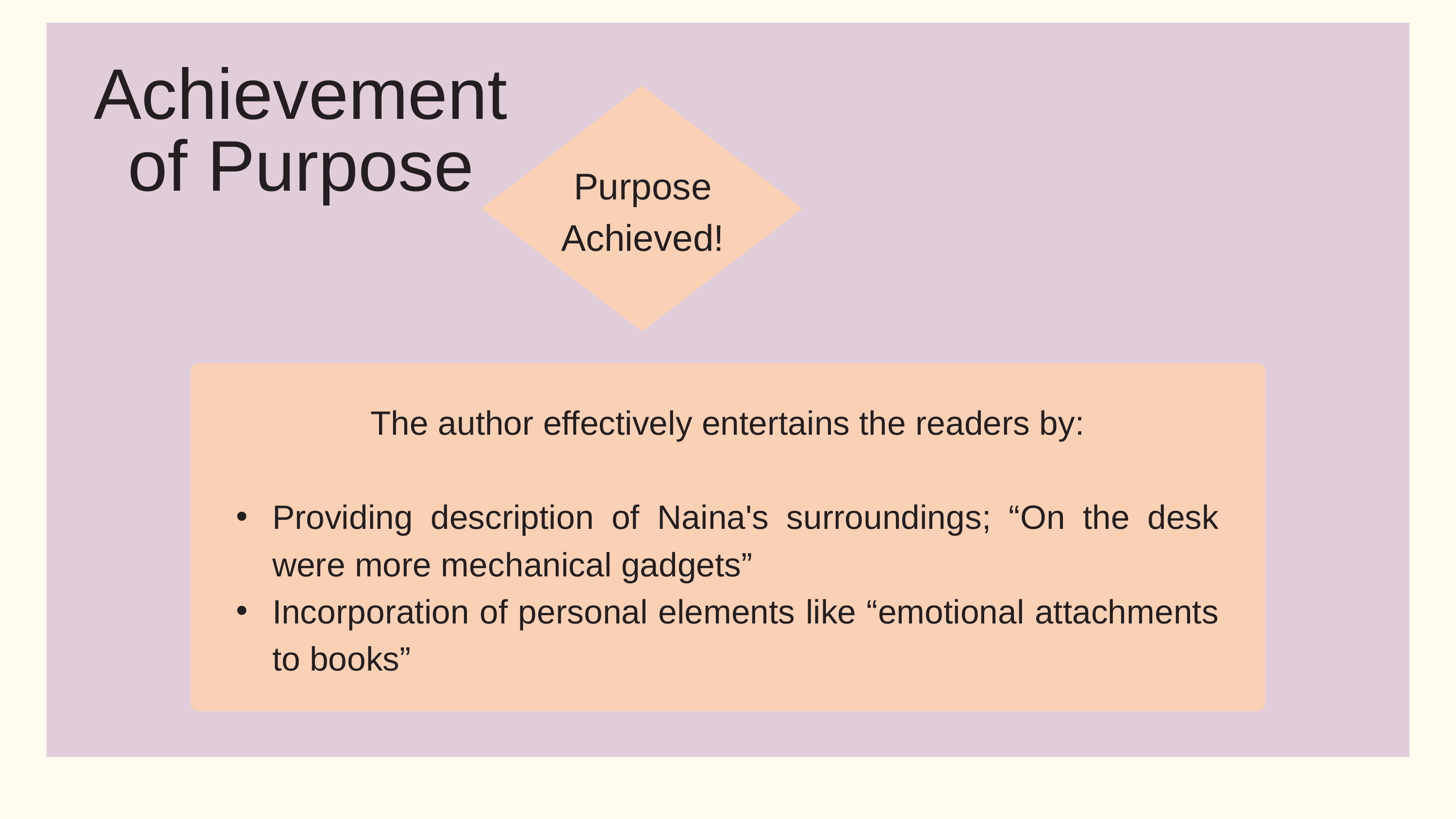

Achievement of Purpose

Purpose Achieved!

The author effectively entertains the readers by:

Providing description of Naina's surroundings; “On the desk were more mechanical gadgets”
Incorporation of personal elements like “emotional attachments to books”